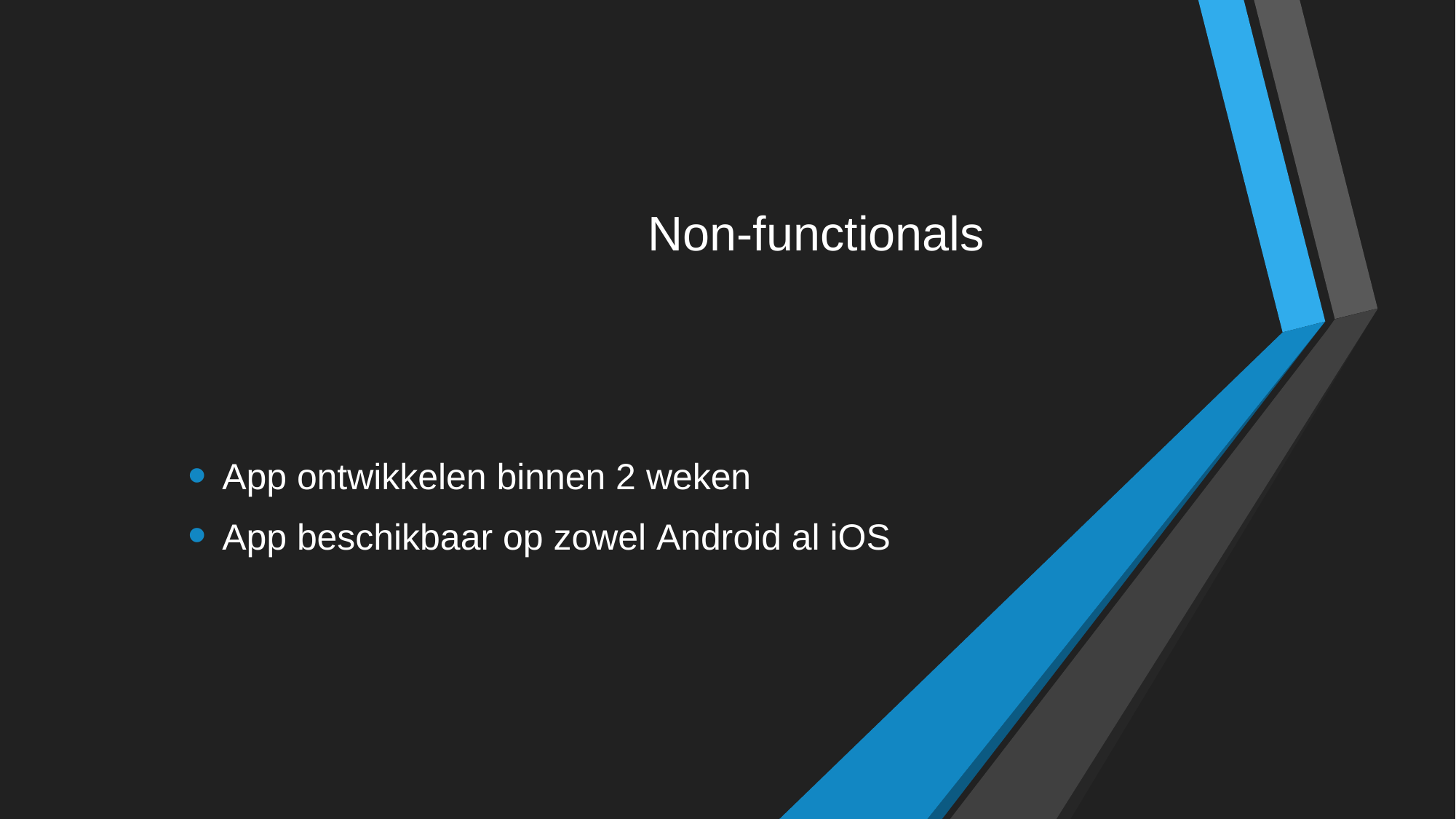

# Non-functionals
App ontwikkelen binnen 2 weken
App beschikbaar op zowel Android al iOS